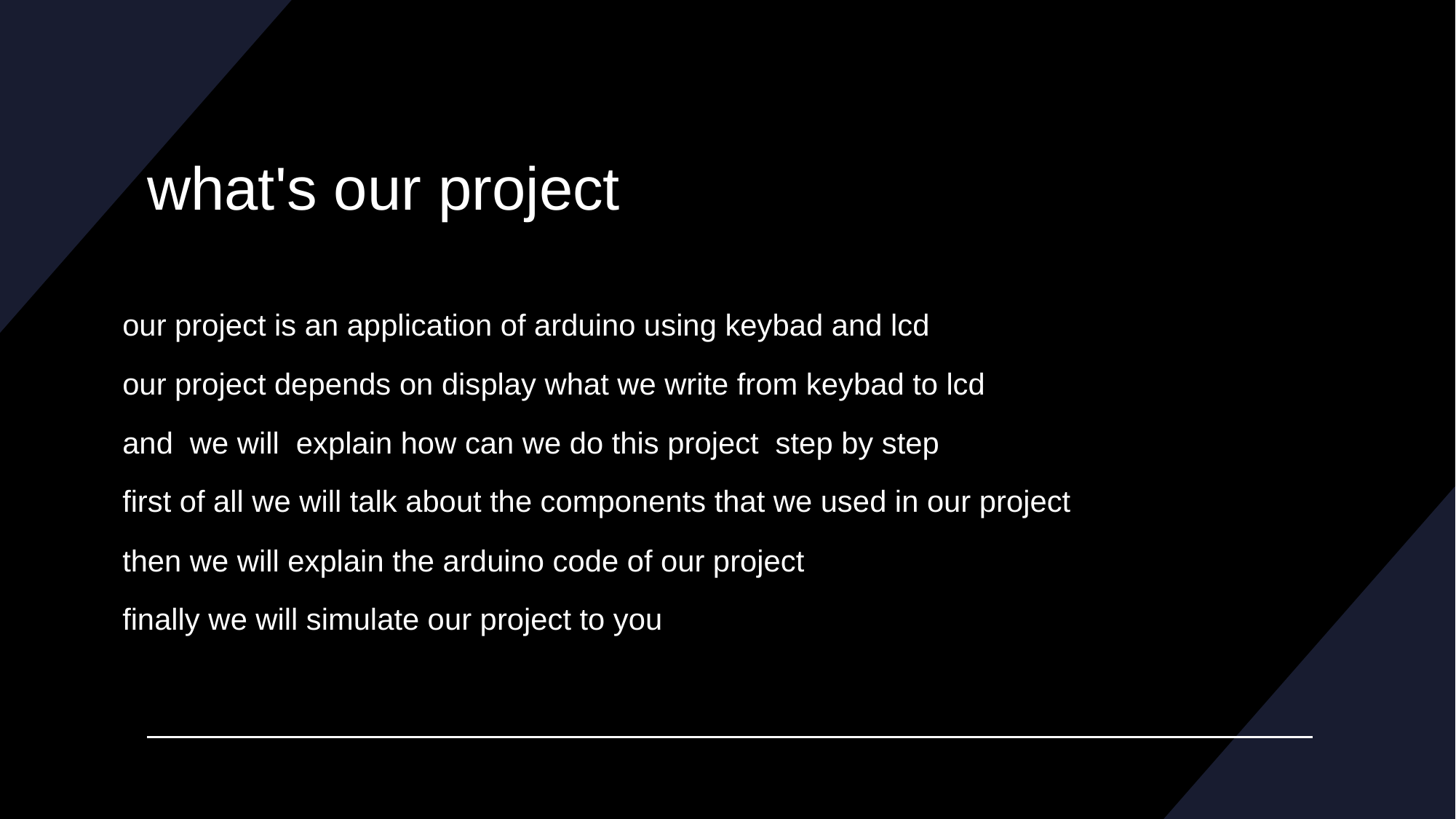

# what's our project
our project is an application of arduino using keybad and lcd
our project depends on display what we write from keybad to lcd
and  we will  explain how can we do this project  step by step
first of all we will talk about the components that we used in our project
then we will explain the arduino code of our project
finally we will simulate our project to you